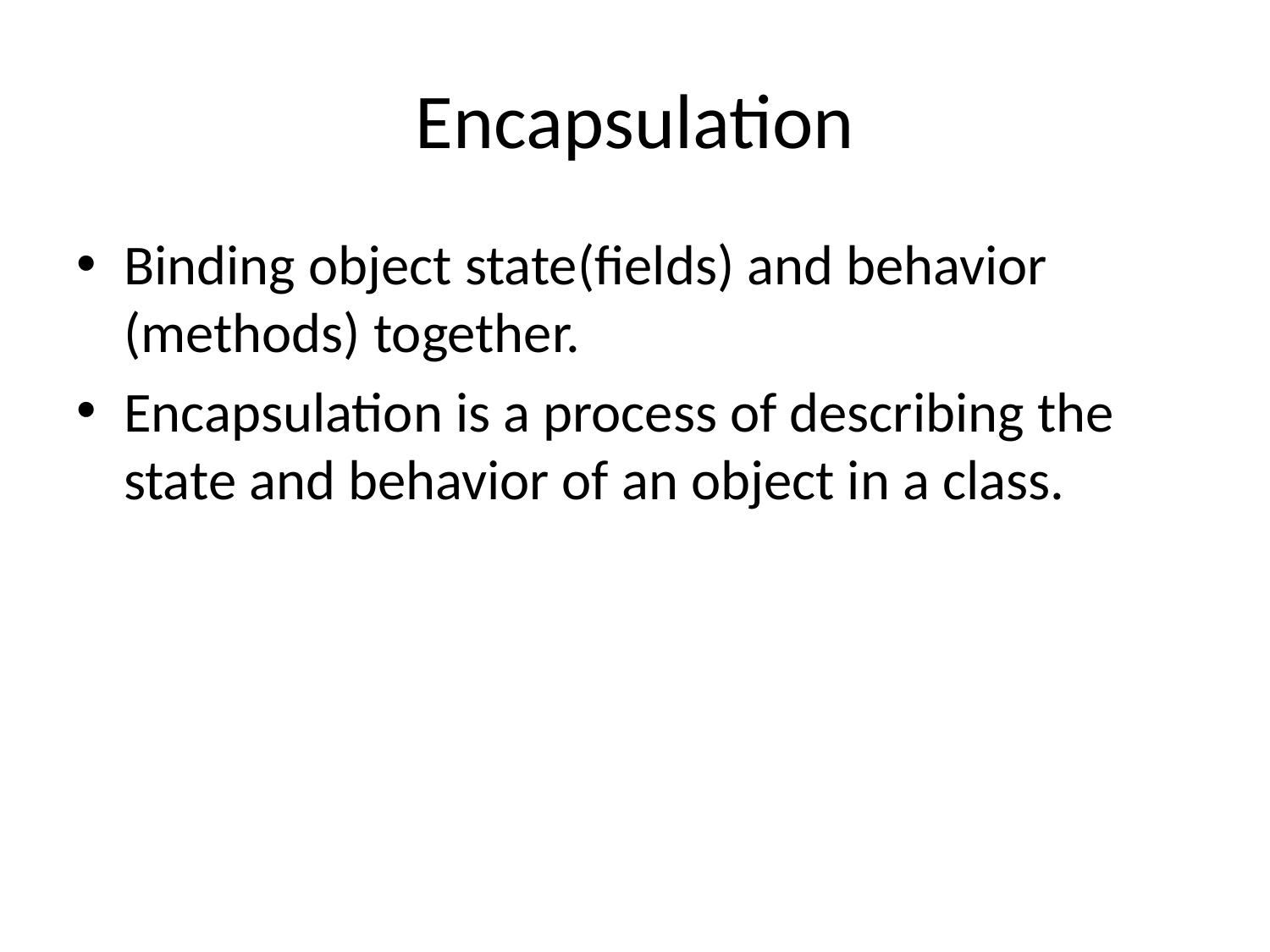

# Encapsulation
Binding object state(fields) and behavior (methods) together.
Encapsulation is a process of describing the state and behavior of an object in a class.